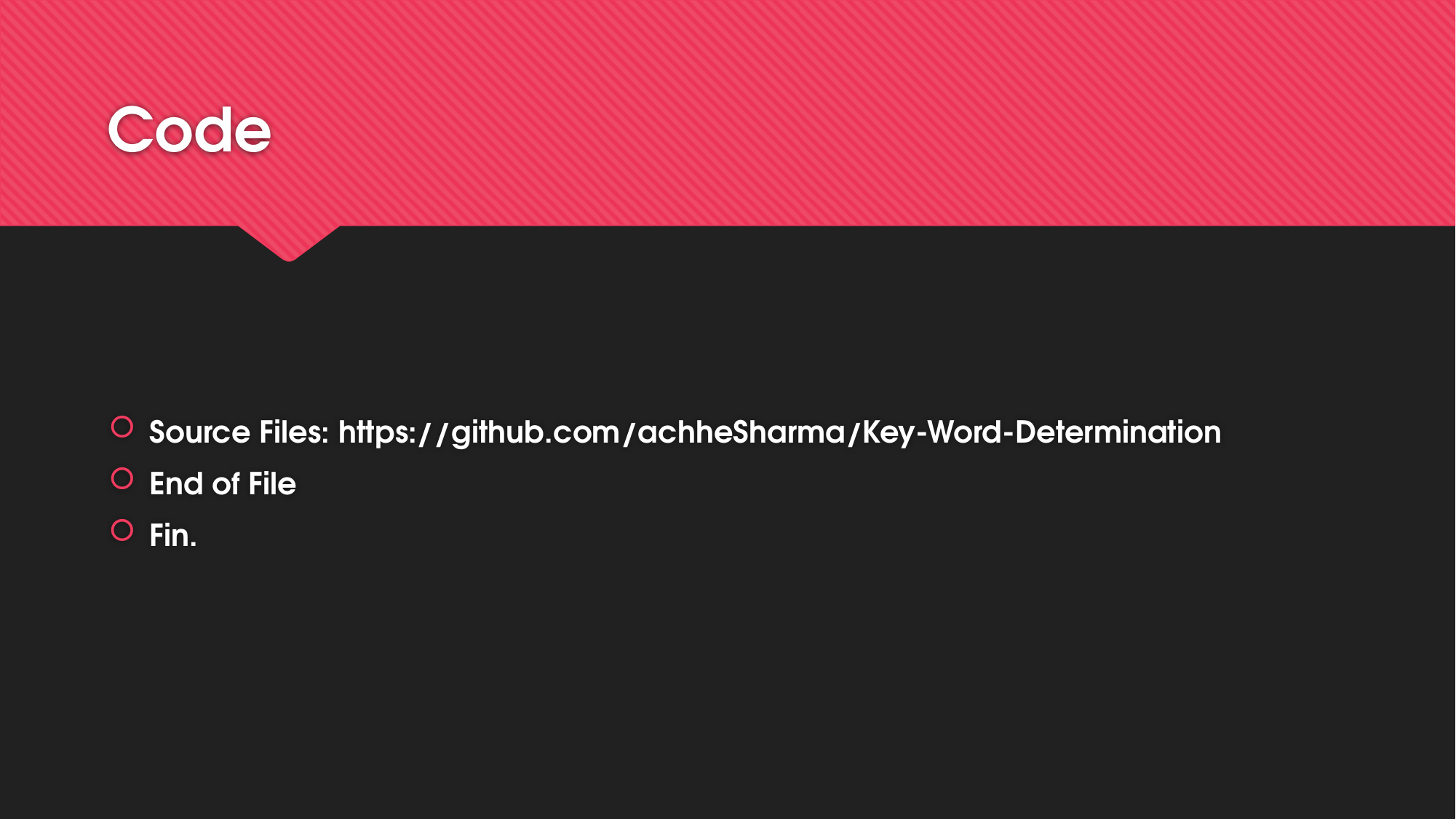

# Code
Source Files: https://github.com/achheSharma/Key-Word-Determination
End of File
Fin.